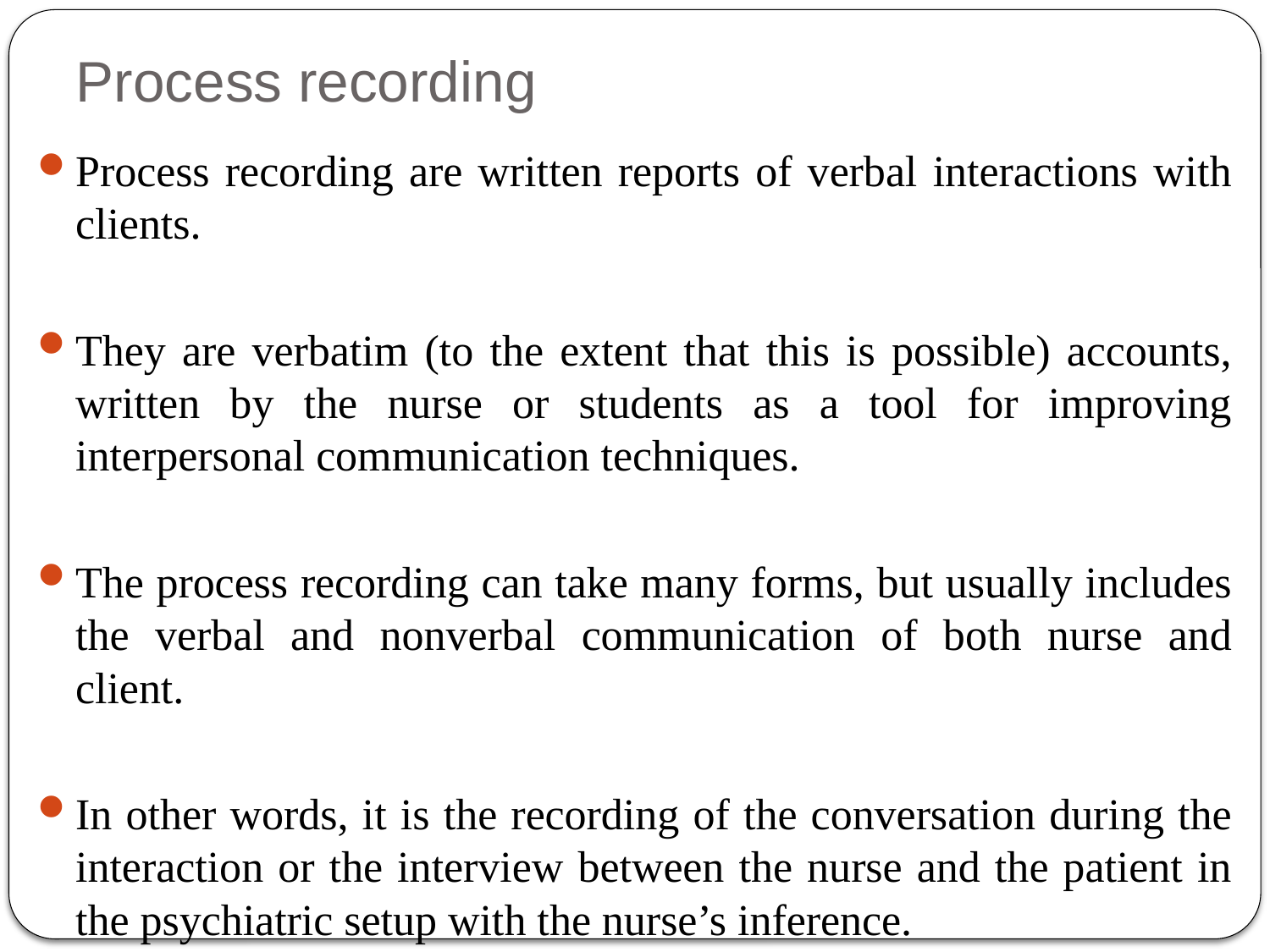

# Process recording
Process recording are written reports of verbal interactions with clients.

They are verbatim (to the extent that this is possible) accounts, written by the nurse or students as a tool for improving interpersonal communication techniques.

The process recording can take many forms, but usually includes the verbal and nonverbal communication of both nurse and client.

In other words, it is the recording of the conversation during the interaction or the interview between the nurse and the patient in the psychiatric setup with the nurse’s inference.